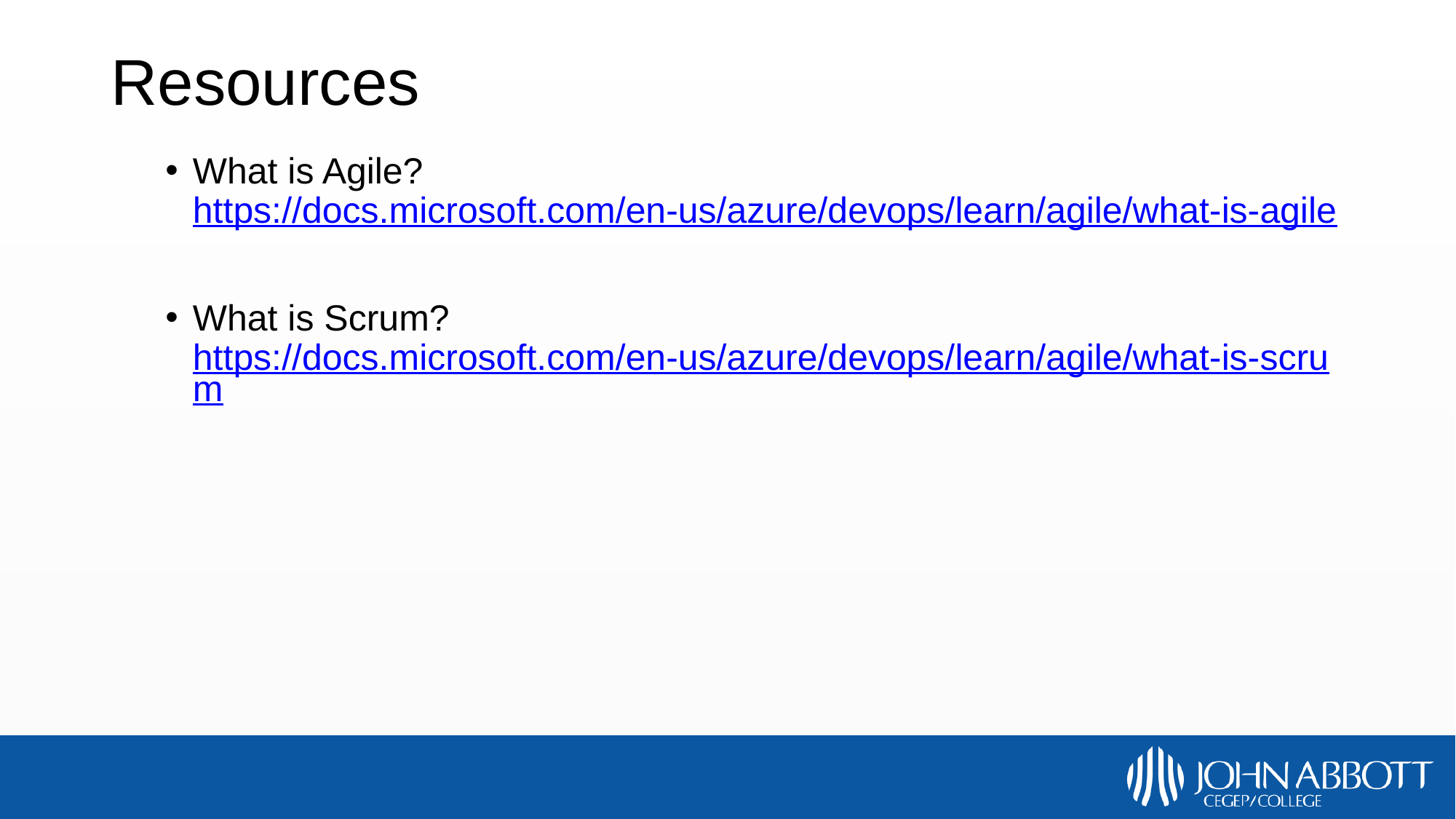

# Resources
What is Agile?
https://docs.microsoft.com/en-us/azure/devops/learn/agile/what-is-agile

What is Scrum?
https://docs.microsoft.com/en-us/azure/devops/learn/agile/what-is-scrum